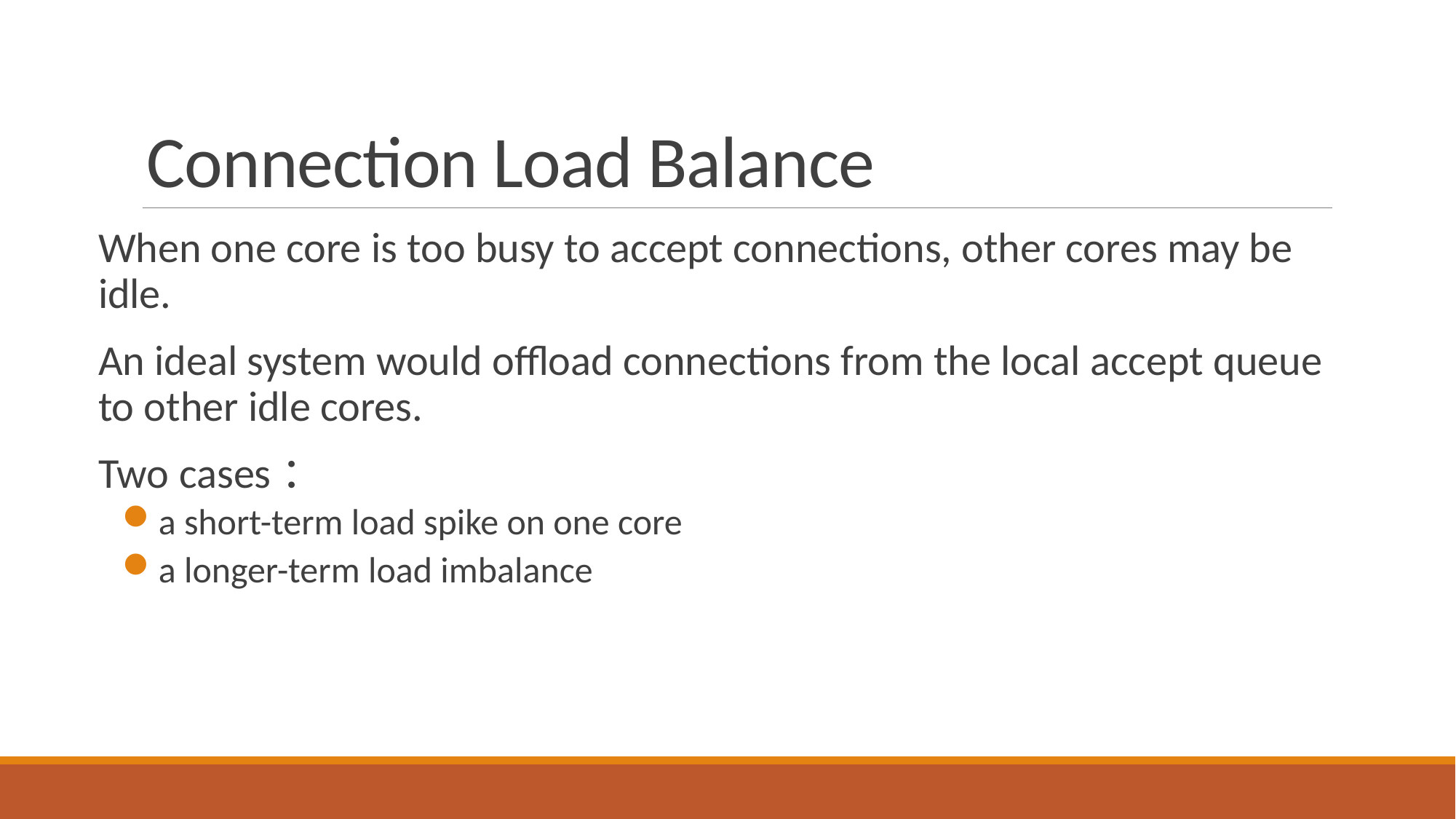

# Connection Load Balance
When one core is too busy to accept connections, other cores may be idle.
An ideal system would offload connections from the local accept queue to other idle cores.
Two cases：
a short-term load spike on one core
a longer-term load imbalance